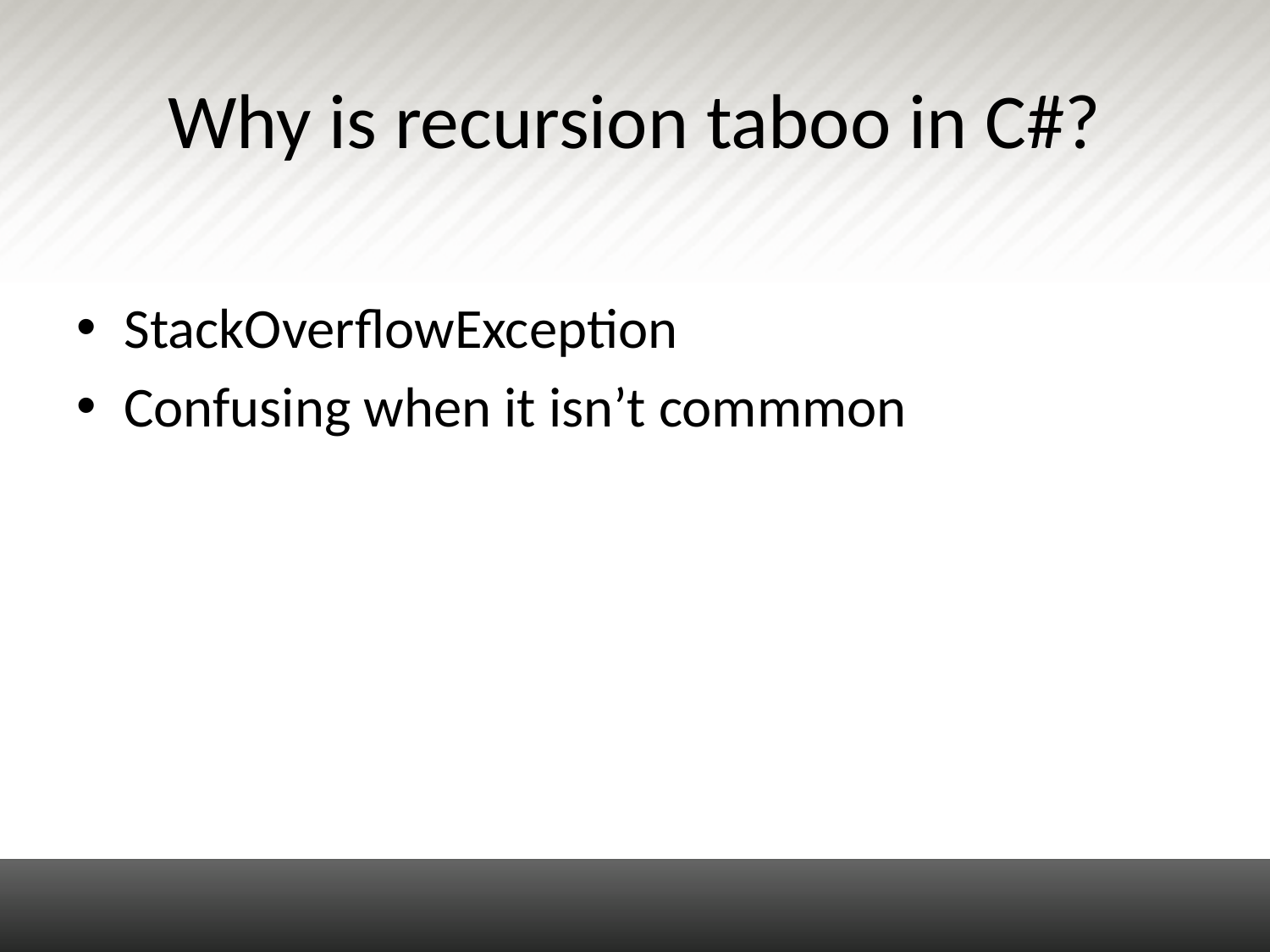

# Why is recursion taboo in C#?
StackOverflowException
Confusing when it isn’t commmon